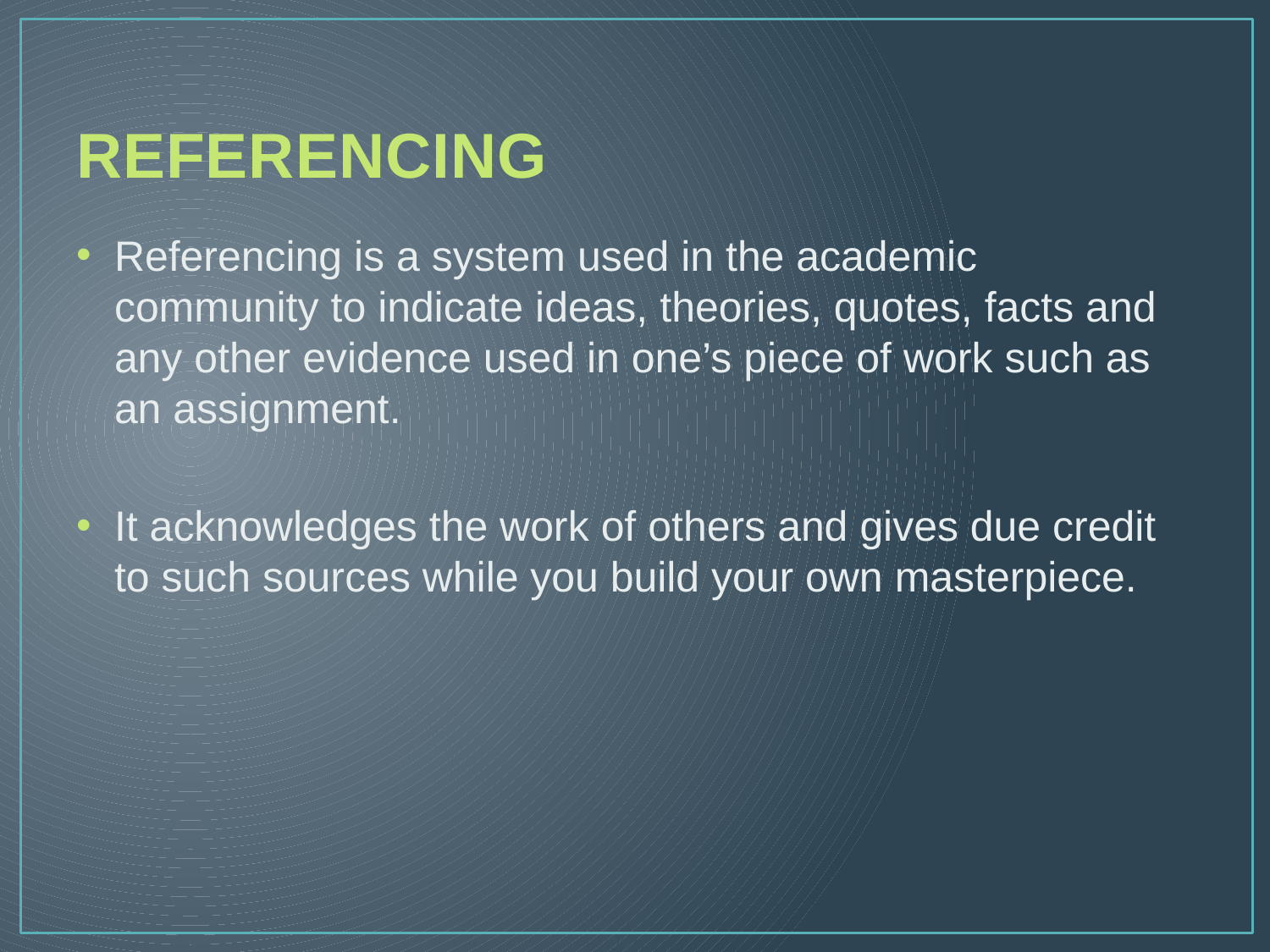

# REFERENCING
Referencing is a system used in the academic community to indicate ideas, theories, quotes, facts and any other evidence used in one’s piece of work such as an assignment.

It acknowledges the work of others and gives due credit to such sources while you build your own masterpiece.